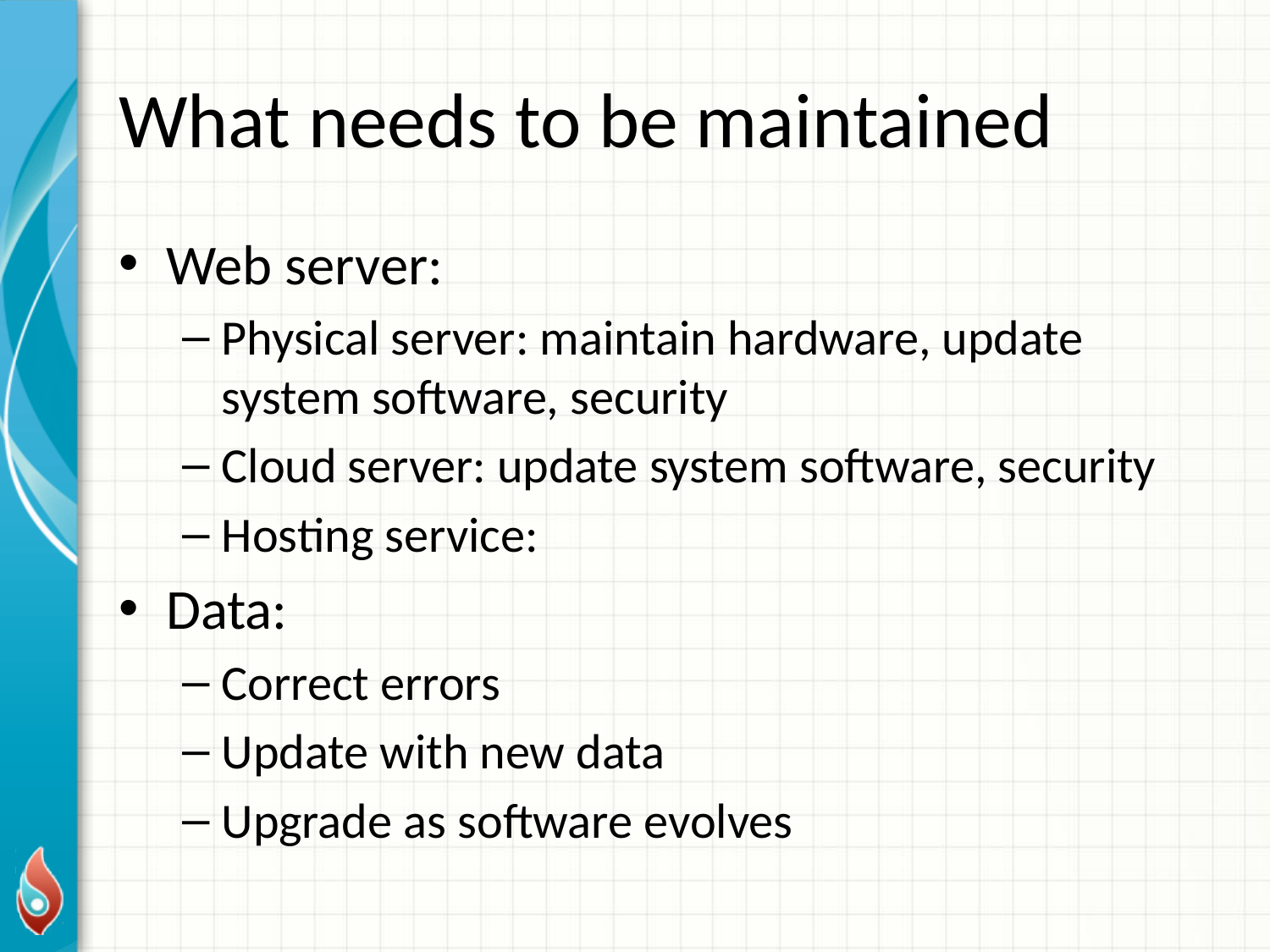

# What needs to be maintained
Web server:
Physical server: maintain hardware, update system software, security
Cloud server: update system software, security
Hosting service:
Data:
Correct errors
Update with new data
Upgrade as software evolves